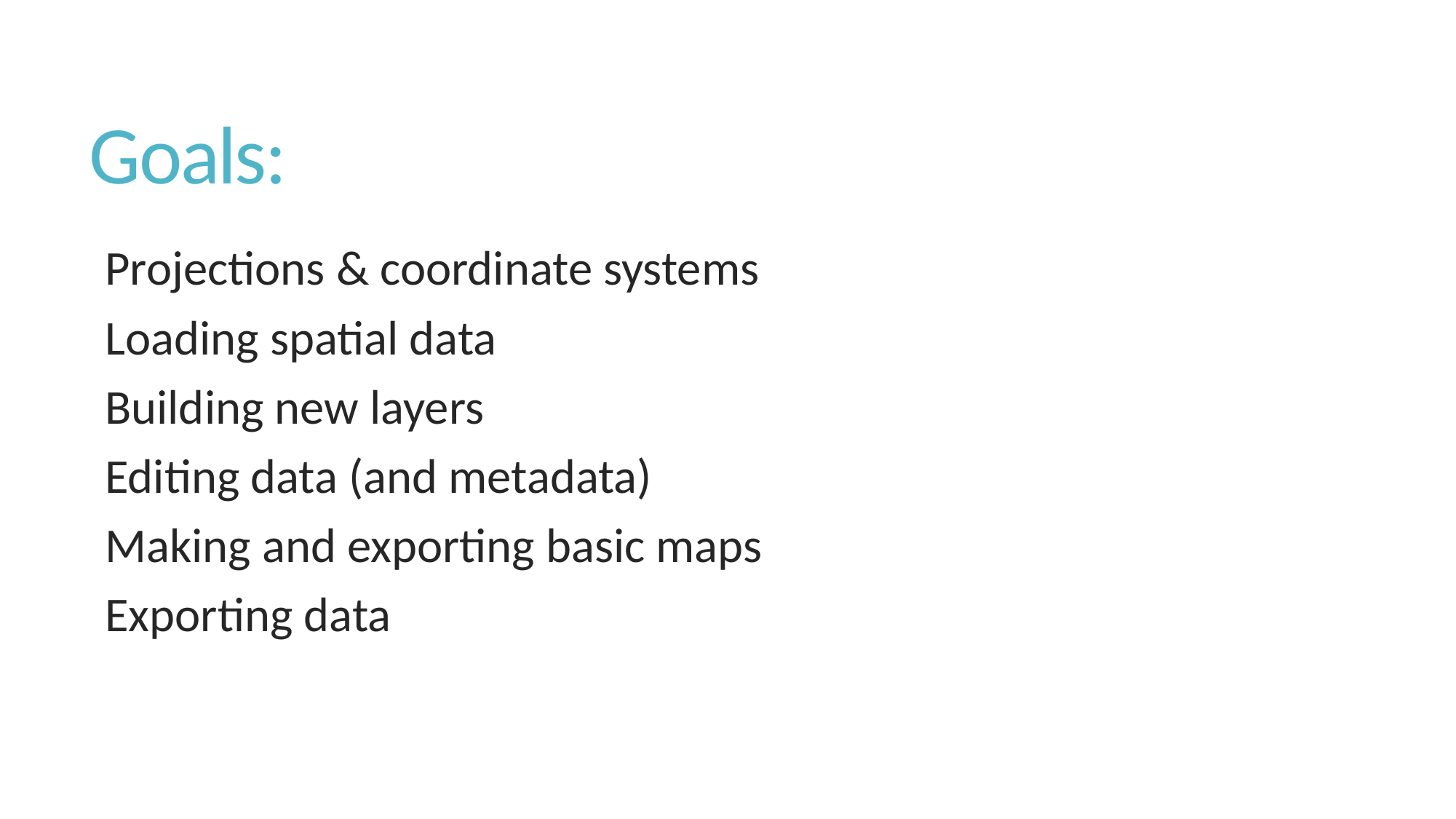

# Goals:
Projections & coordinate systems
Loading spatial data
Building new layers
Editing data (and metadata)
Making and exporting basic maps
Exporting data